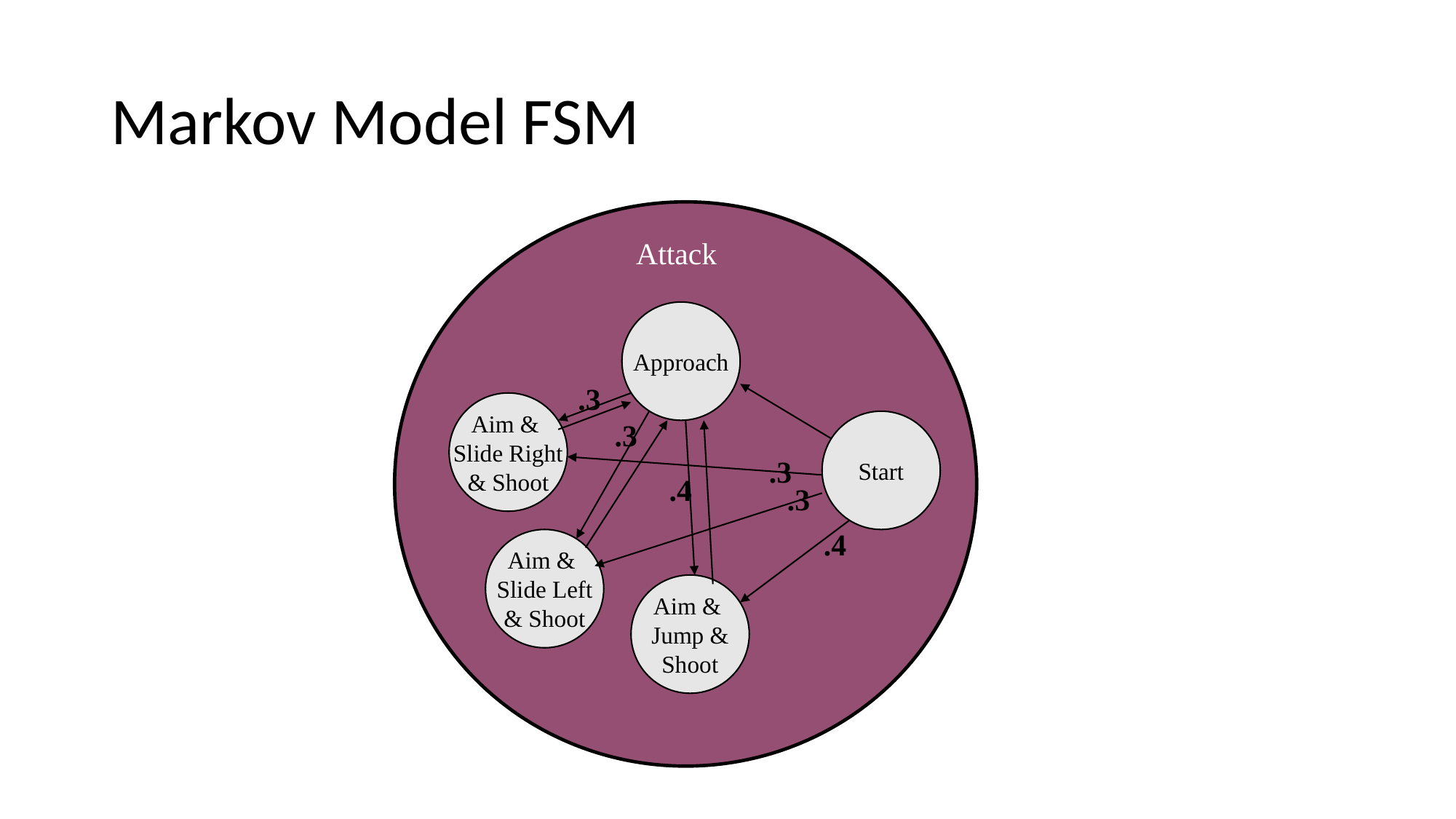

# Markov Model FSM

Attack
Approach

.3
.3
.3
.4
.3
.4
Aim &
Slide Right
& Shoot

Aim &
Slide Left
& Shoot
Start

Aim &
Jump &
Shoot